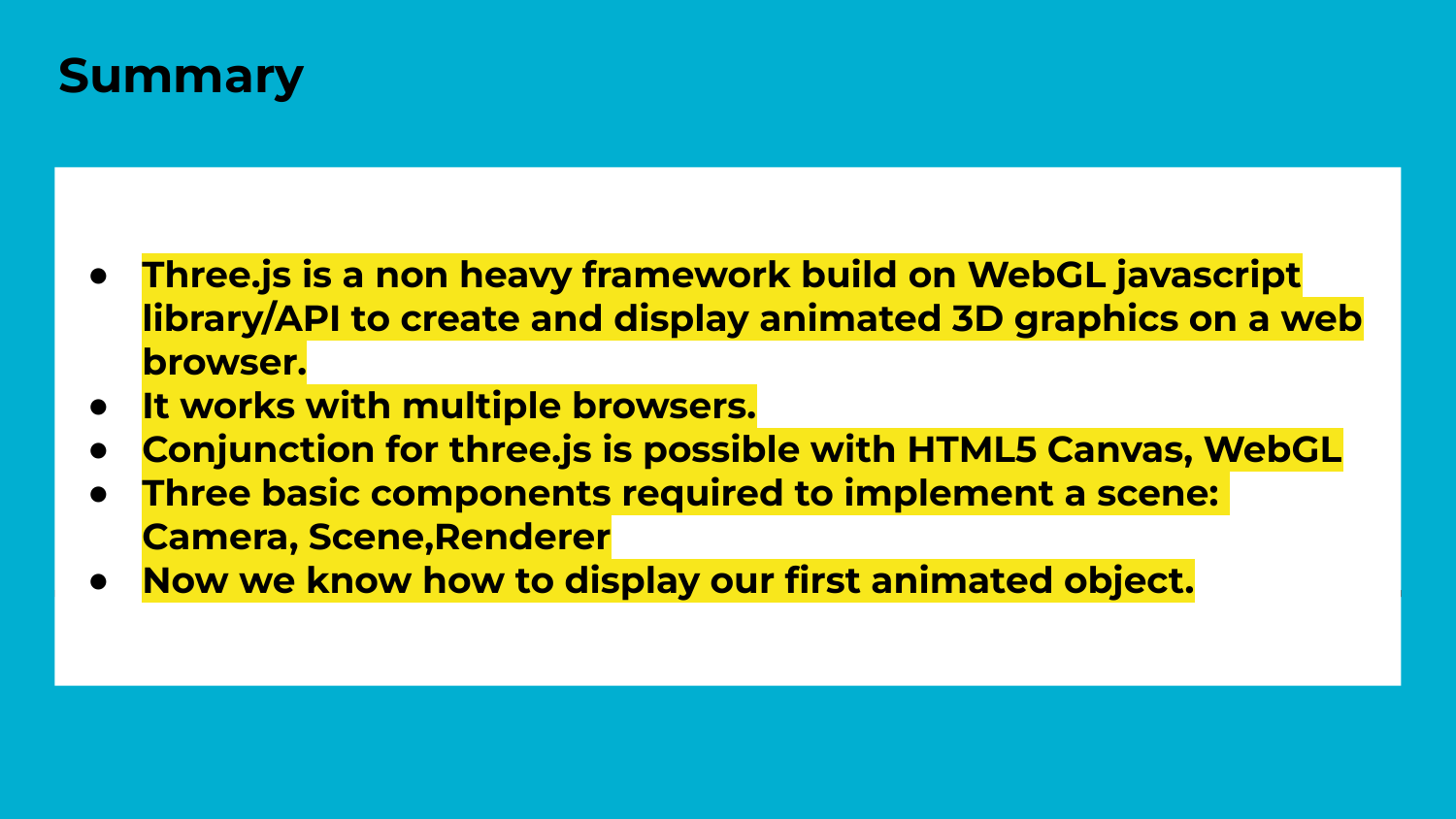

Summary
# Three.js is a non heavy framework build on WebGL javascript library/API to create and display animated 3D graphics on a web browser.
It works with multiple browsers.
Conjunction for three.js is possible with HTML5 Canvas, WebGL
Three basic components required to implement a scene:  Camera, Scene,Renderer
Now we know how to display our first animated object.